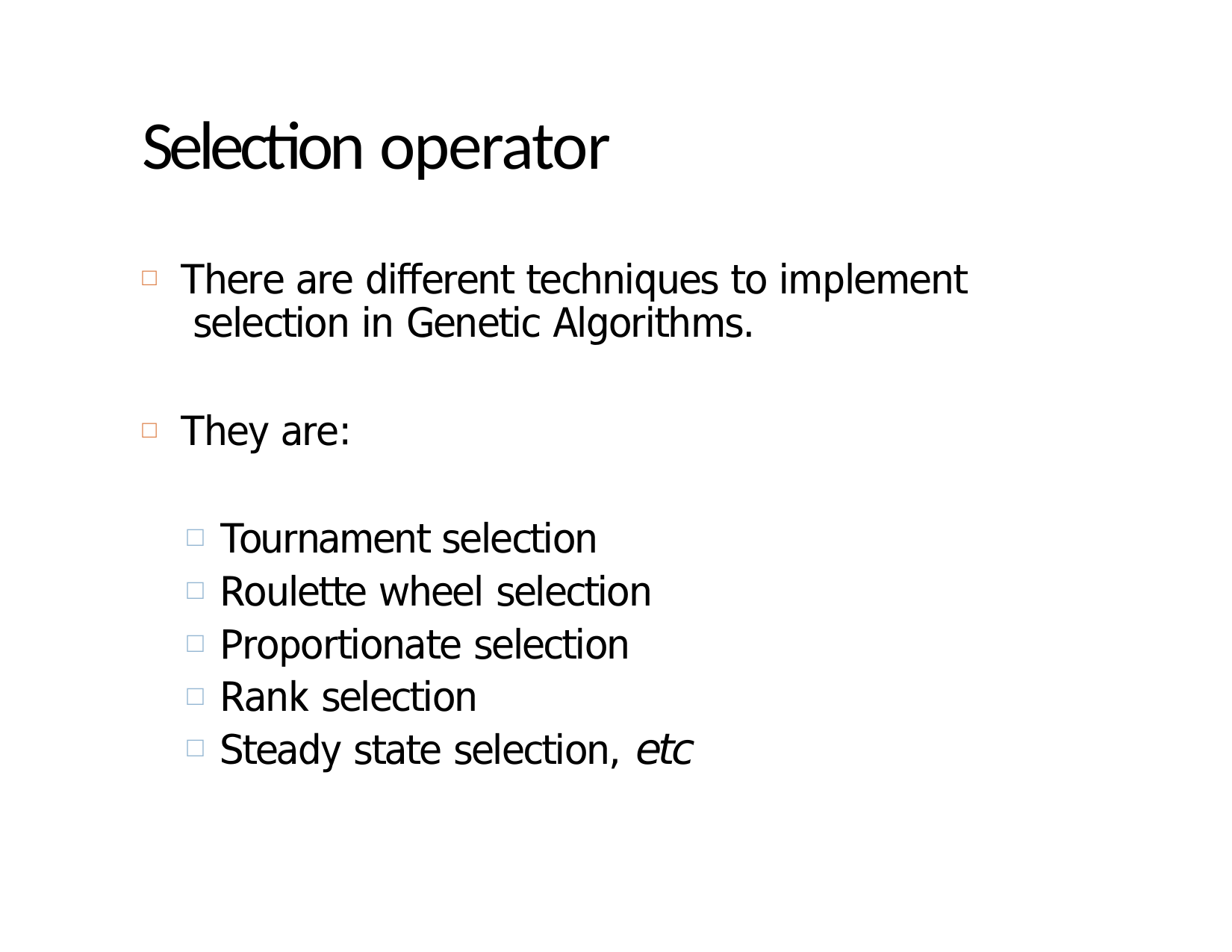

# Selection operator
18
There are different techniques to implement  selection in Genetic Algorithms.

They are:

Tournament selection
Roulette wheel selection
Proportionate selection
Rank selection
Steady state selection, etc